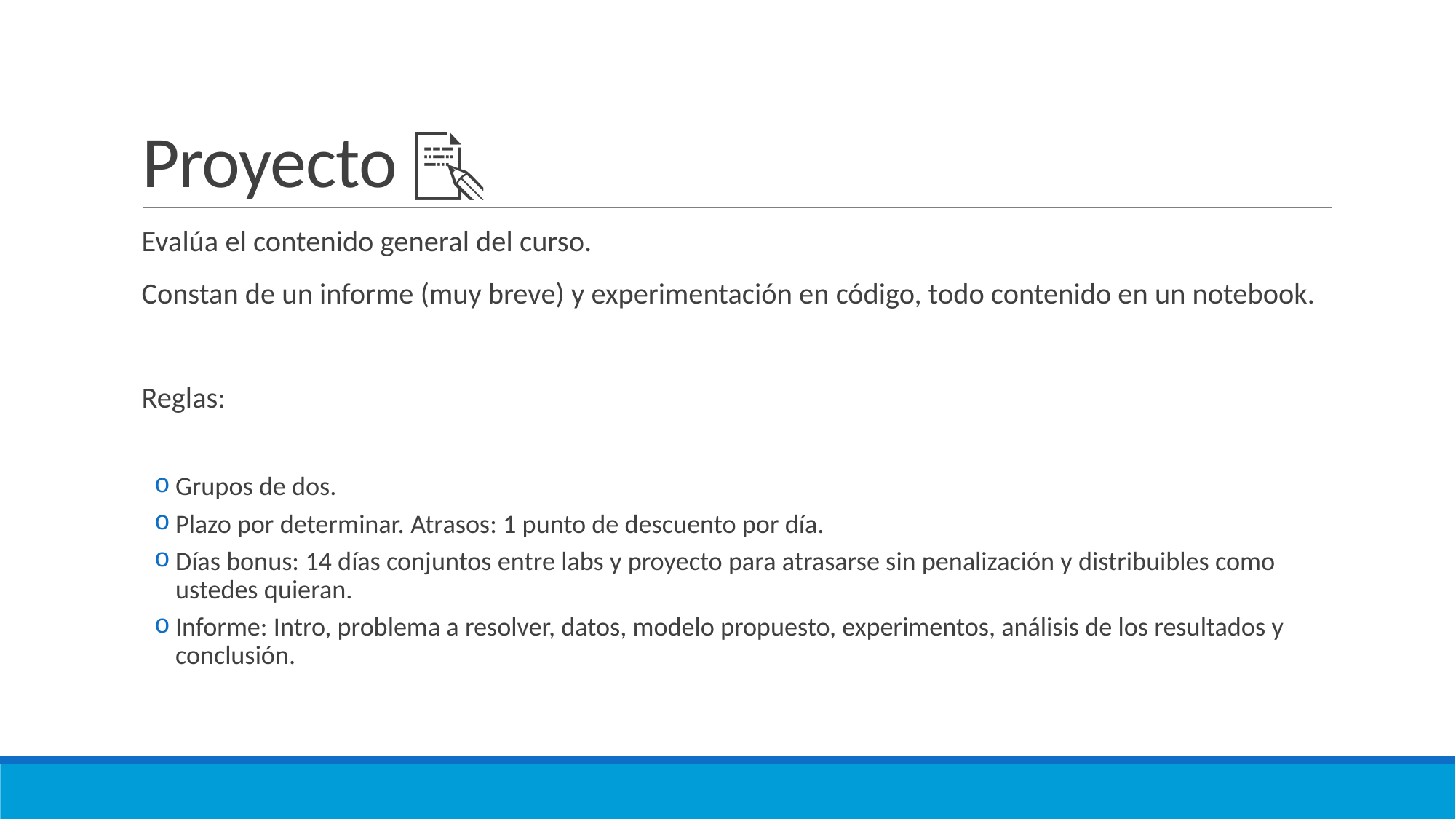

# Proyecto 📝
Evalúa el contenido general del curso.
Constan de un informe (muy breve) y experimentación en código, todo contenido en un notebook.

Reglas:

Grupos de dos.
Plazo por determinar. Atrasos: 1 punto de descuento por día.
Días bonus: 14 días conjuntos entre labs y proyecto para atrasarse sin penalización y distribuibles como ustedes quieran.
Informe: Intro, problema a resolver, datos, modelo propuesto, experimentos, análisis de los resultados y conclusión.